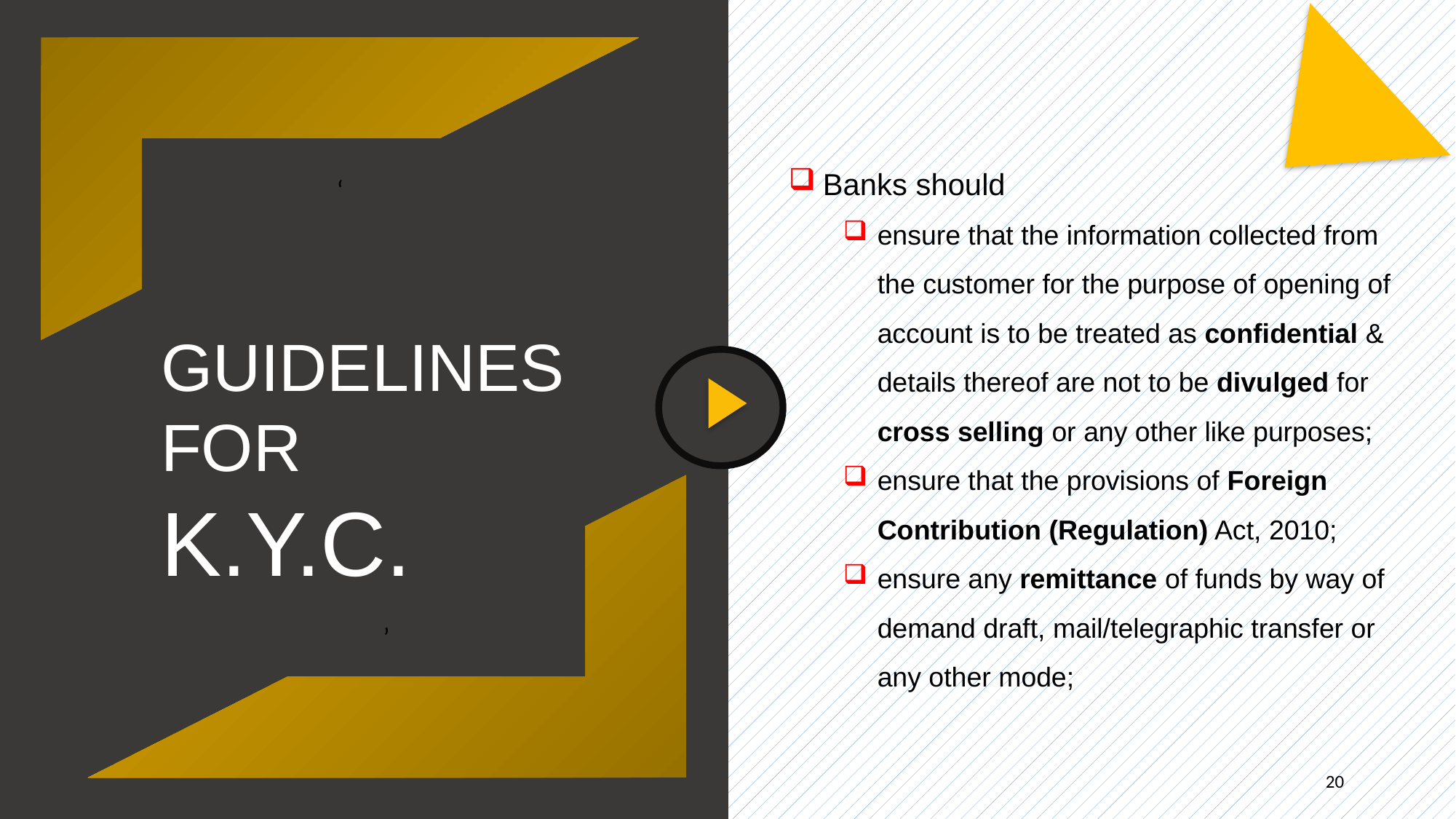

‘

Banks should
ensure that the information collected from the customer for the purpose of opening of account is to be treated as confidential & details thereof are not to be divulged for cross selling or any other like purposes;
ensure that the provisions of Foreign Contribution (Regulation) Act, 2010;
ensure any remittance of funds by way of demand draft, mail/telegraphic transfer or any other mode;
GUIDELINES FOR
K.Y.C.

‘
20